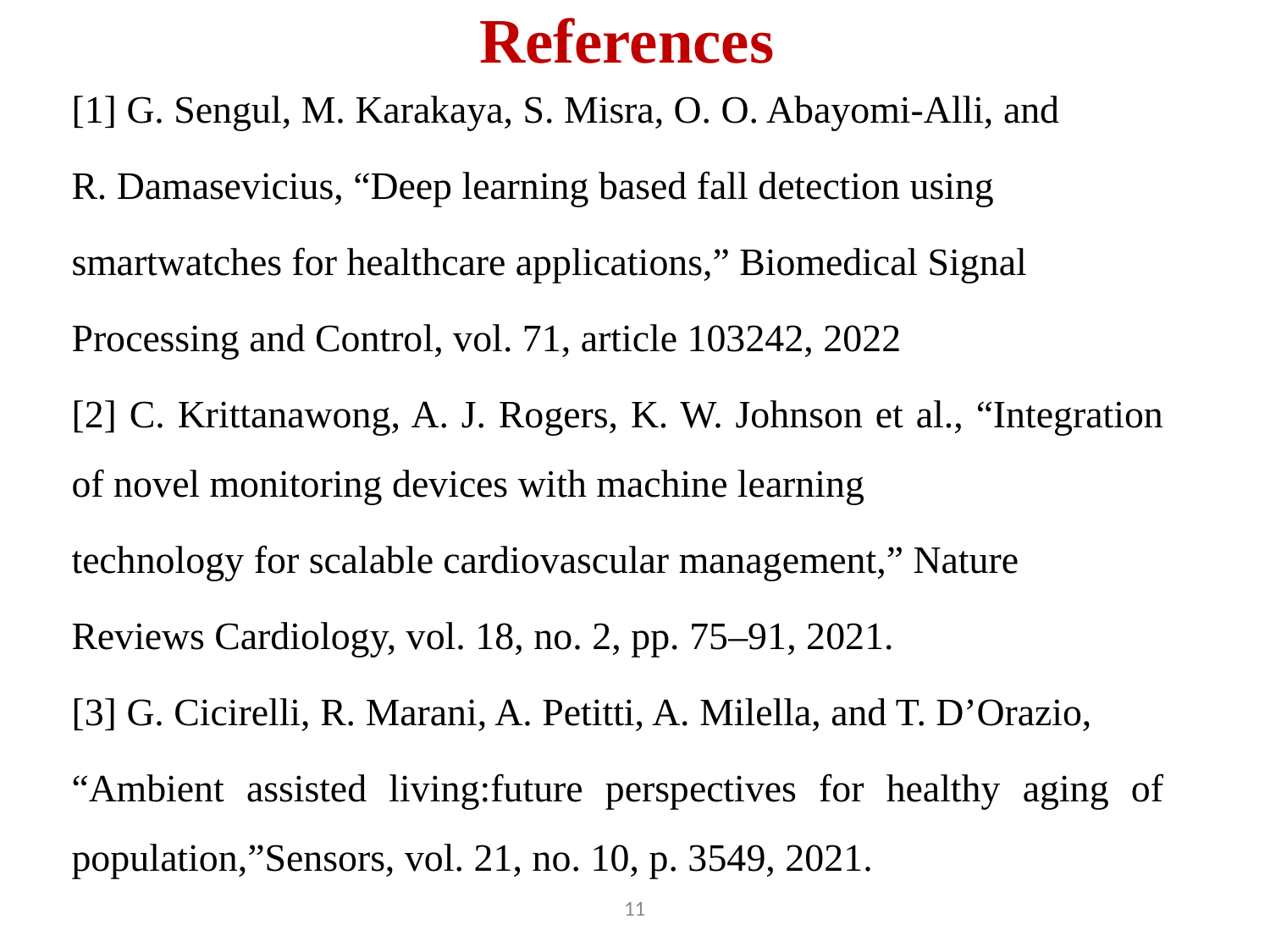

# References
[1] G. Sengul, M. Karakaya, S. Misra, O. O. Abayomi-Alli, and
R. Damasevicius, “Deep learning based fall detection using
smartwatches for healthcare applications,” Biomedical Signal
Processing and Control, vol. 71, article 103242, 2022
[2] C. Krittanawong, A. J. Rogers, K. W. Johnson et al., “Integration of novel monitoring devices with machine learning
technology for scalable cardiovascular management,” Nature
Reviews Cardiology, vol. 18, no. 2, pp. 75–91, 2021.
[3] G. Cicirelli, R. Marani, A. Petitti, A. Milella, and T. D’Orazio,
“Ambient assisted living:future perspectives for healthy aging of population,”Sensors, vol. 21, no. 10, p. 3549, 2021.
11